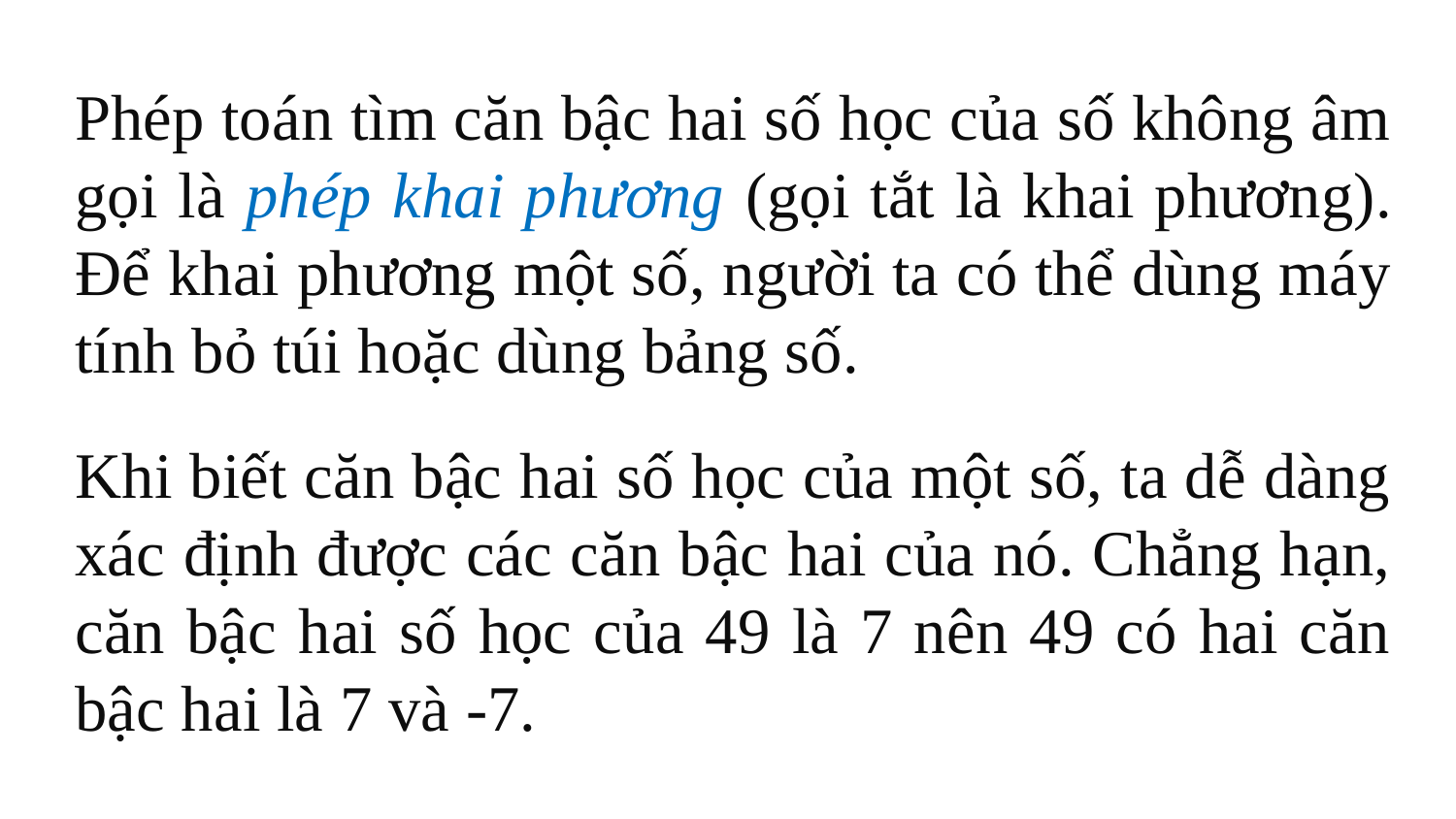

# Phép toán tìm căn bậc hai số học của số không âm gọi là phép khai phương (gọi tắt là khai phương). Để khai phương một số, người ta có thể dùng máy tính bỏ túi hoặc dùng bảng số.
Khi biết căn bậc hai số học của một số, ta dễ dàng xác định được các căn bậc hai của nó. Chẳng hạn, căn bậc hai số học của 49 là 7 nên 49 có hai căn bậc hai là 7 và -7.